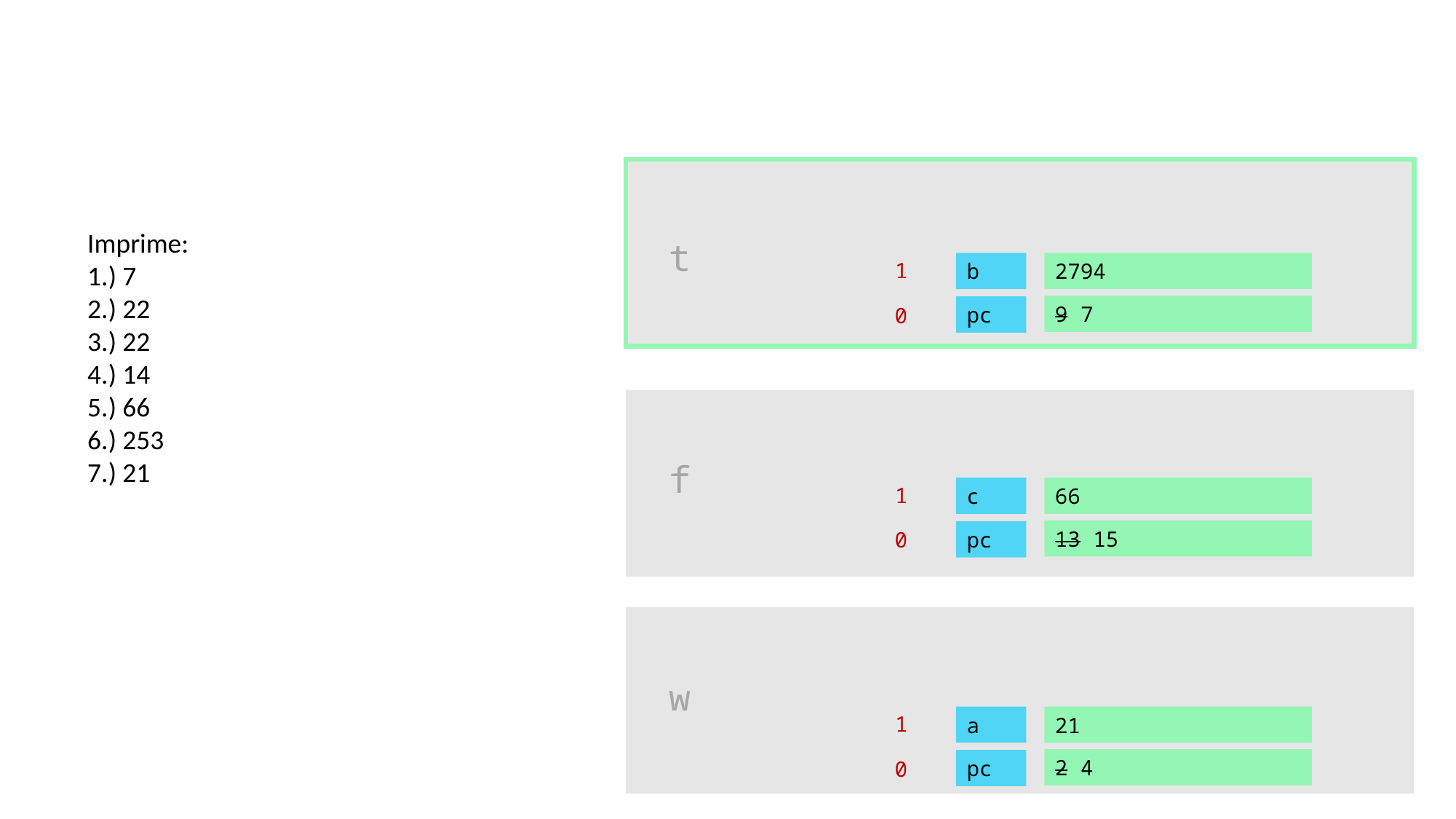

Imprime:
1.) 7
2.) 22
3.) 22
4.) 14
5.) 66
6.) 253
7.) 21
t
1
b
2794
9 7
pc
0

f
1
66
c
13 15
pc
0

w
1
21
a
2 4
pc
0